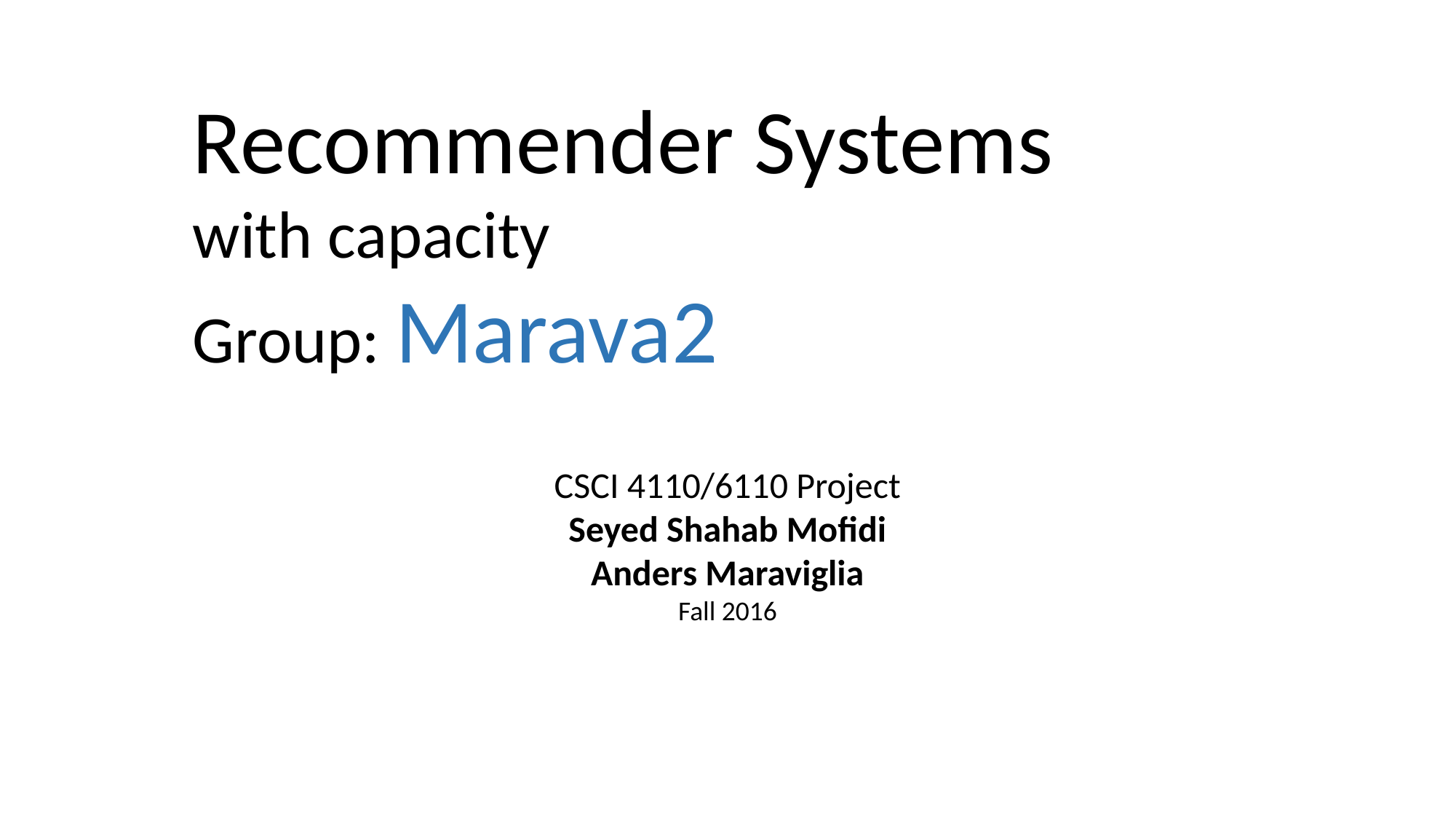

Recommender Systems
with capacity
Group: Marava2

CSCI 4110/6110 Project
Seyed Shahab Mofidi
Anders Maraviglia
Fall 2016